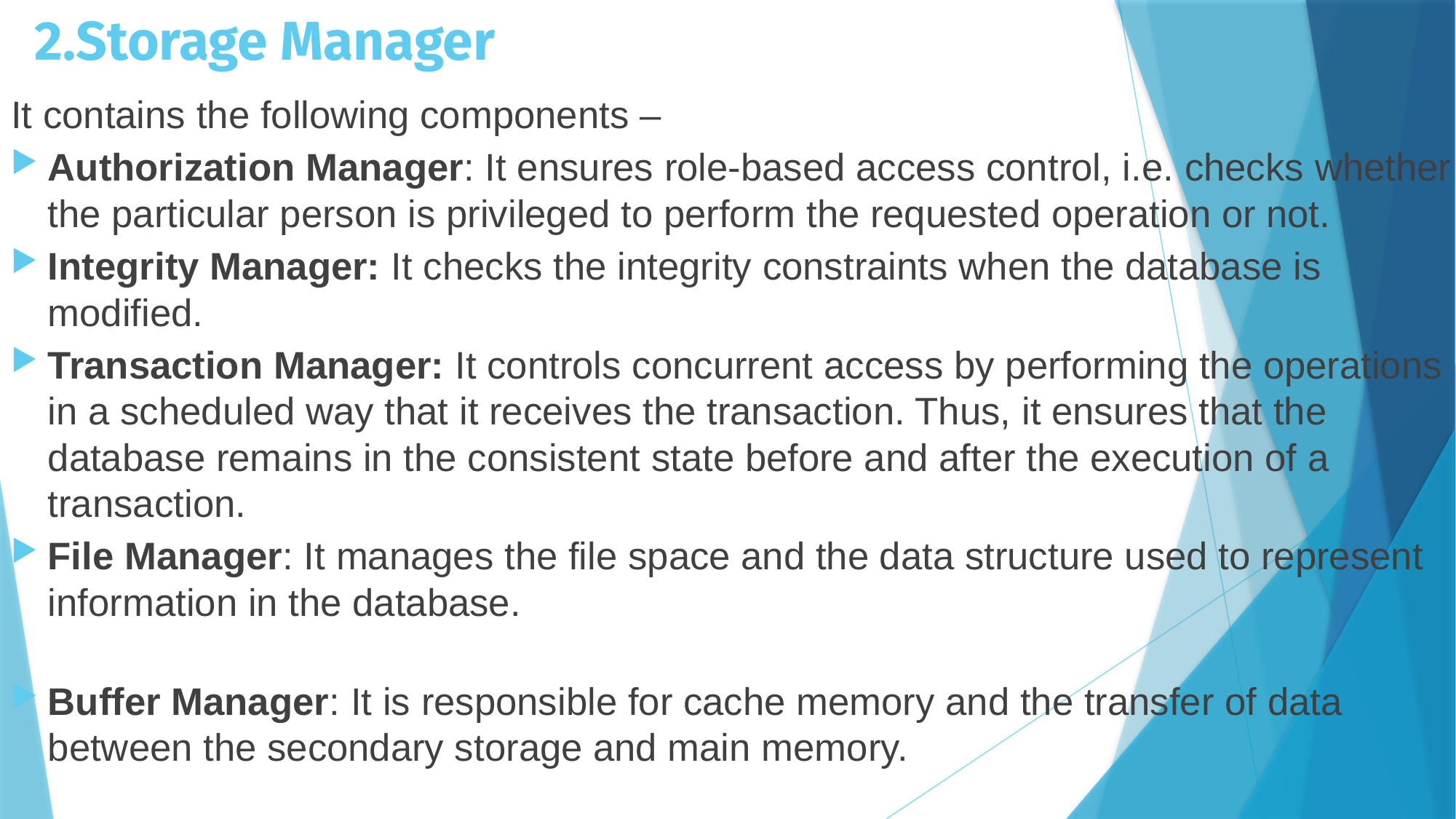

# 2.Storage Manager
It contains the following components –
Authorization Manager: It ensures role-based access control, i.e. checks whether the particular person is privileged to perform the requested operation or not.
Integrity Manager: It checks the integrity constraints when the database is modified.
Transaction Manager: It controls concurrent access by performing the operations in a scheduled way that it receives the transaction. Thus, it ensures that the database remains in the consistent state before and after the execution of a transaction.
File Manager: It manages the file space and the data structure used to represent information in the database.
Buffer Manager: It is responsible for cache memory and the transfer of data between the secondary storage and main memory.